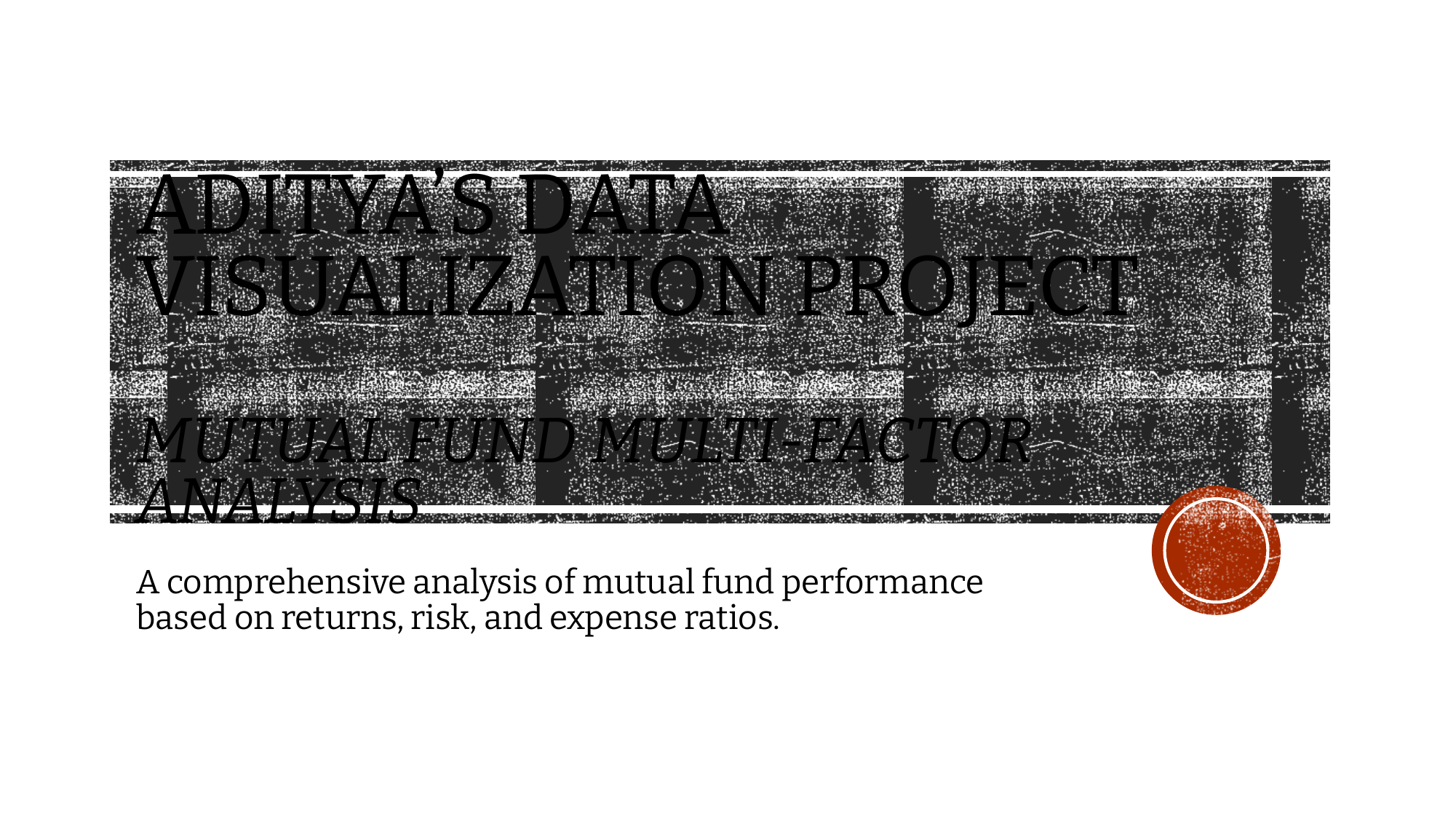

# Aditya’s Data Visualization Project Mutual Fund Multi-Factor Analysis
A comprehensive analysis of mutual fund performance based on returns, risk, and expense ratios.